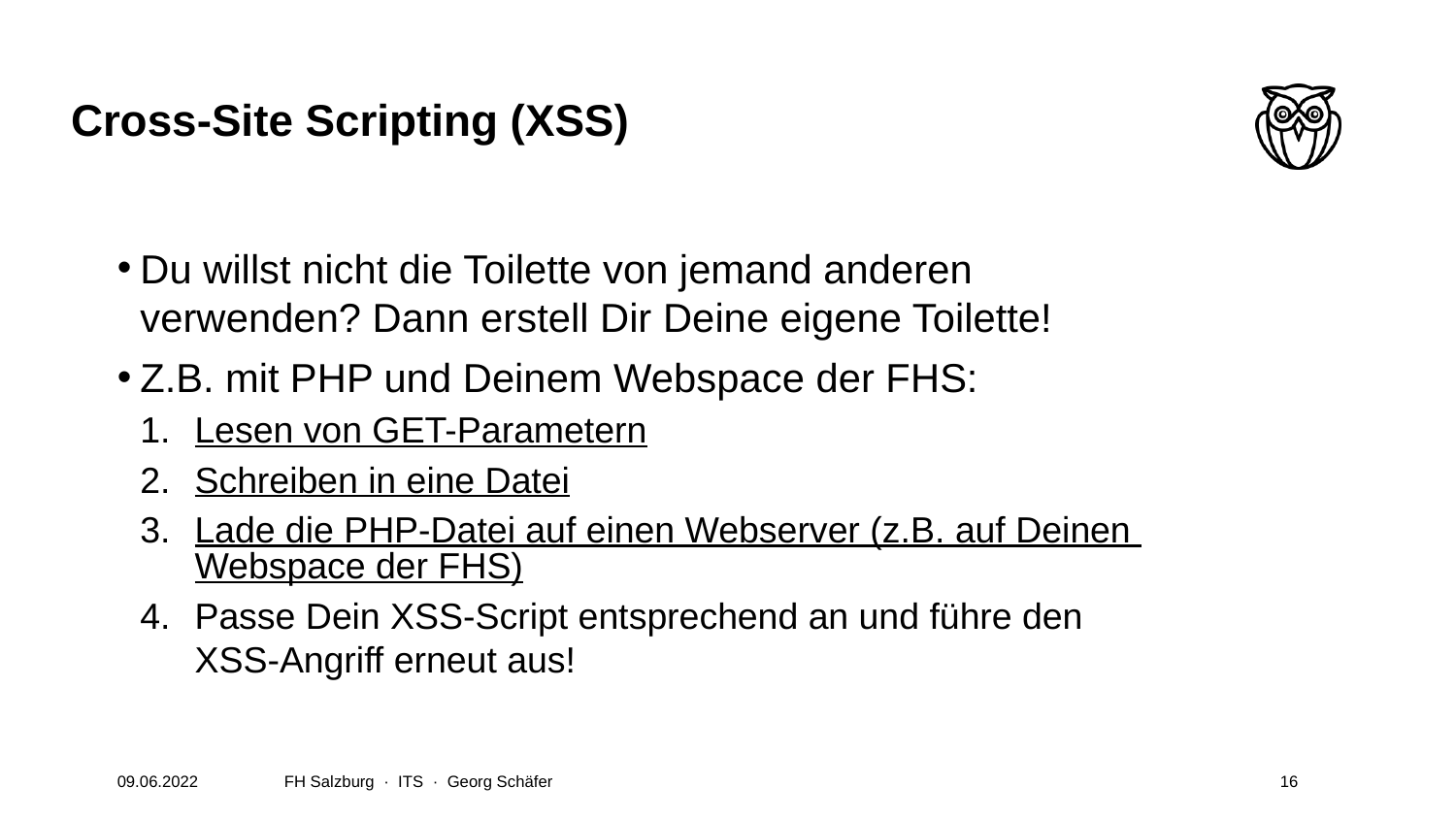

# Cross-Site Scripting (XSS)
Du willst nicht die Toilette von jemand anderen verwenden? Dann erstell Dir Deine eigene Toilette!
Z.B. mit PHP und Deinem Webspace der FHS:
Lesen von GET-Parametern
Schreiben in eine Datei
Lade die PHP-Datei auf einen Webserver (z.B. auf Deinen Webspace der FHS)
Passe Dein XSS-Script entsprechend an und führe den XSS-Angriff erneut aus!
09.06.2022
FH Salzburg  ·  ITS  ·  Georg Schäfer
16